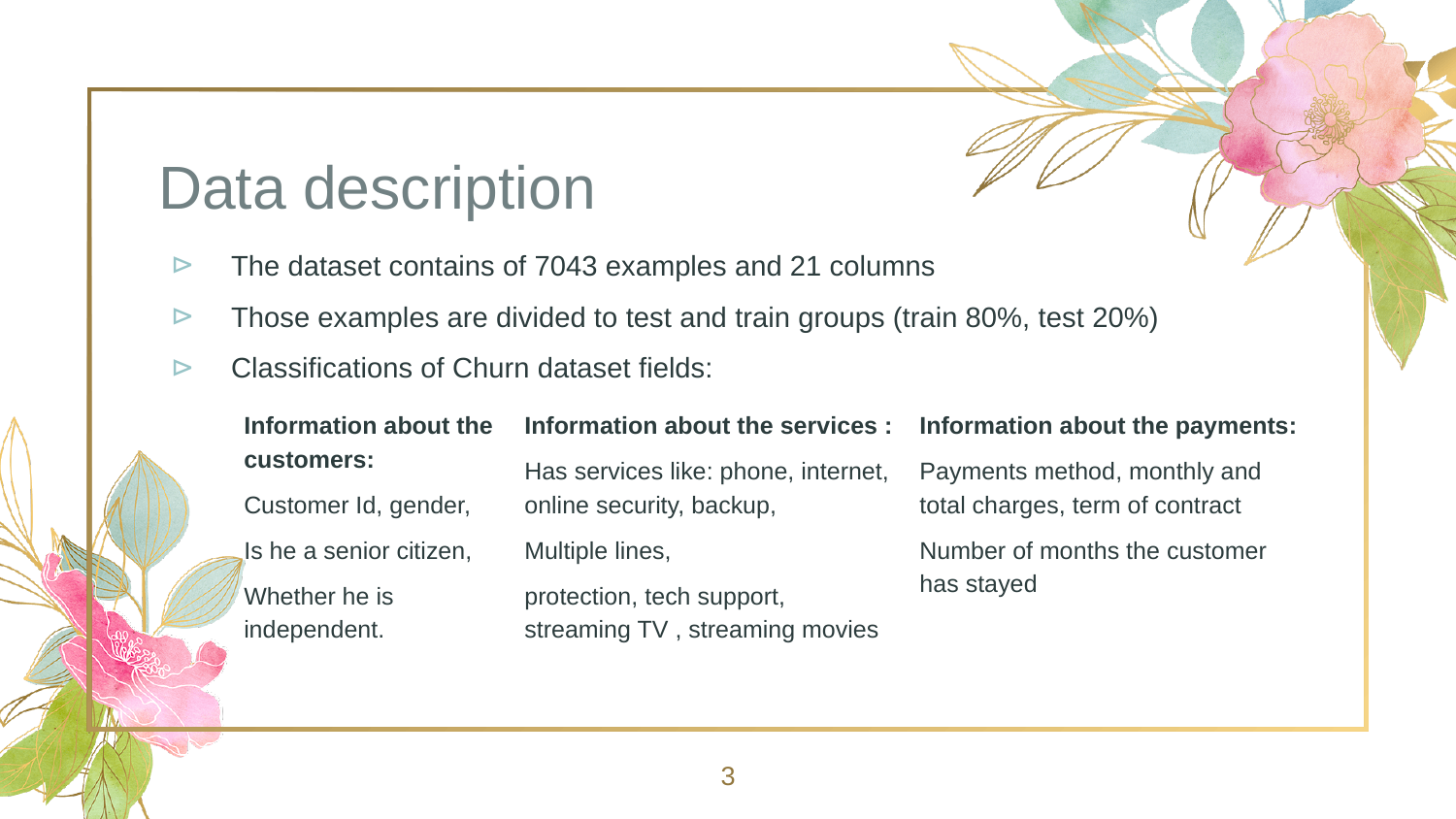

# Data description
The dataset contains of 7043 examples and 21 columns
Those examples are divided to test and train groups (train 80%, test 20%)
Classifications of Churn dataset fields:
Information about the services :
Has services like: phone, internet, online security, backup,
Multiple lines,
protection, tech support, streaming TV , streaming movies
Information about the payments:
Payments method, monthly and total charges, term of contract
Number of months the customer has stayed
Information about the customers:
Customer Id, gender,
Is he a senior citizen,
Whether he is independent.
3